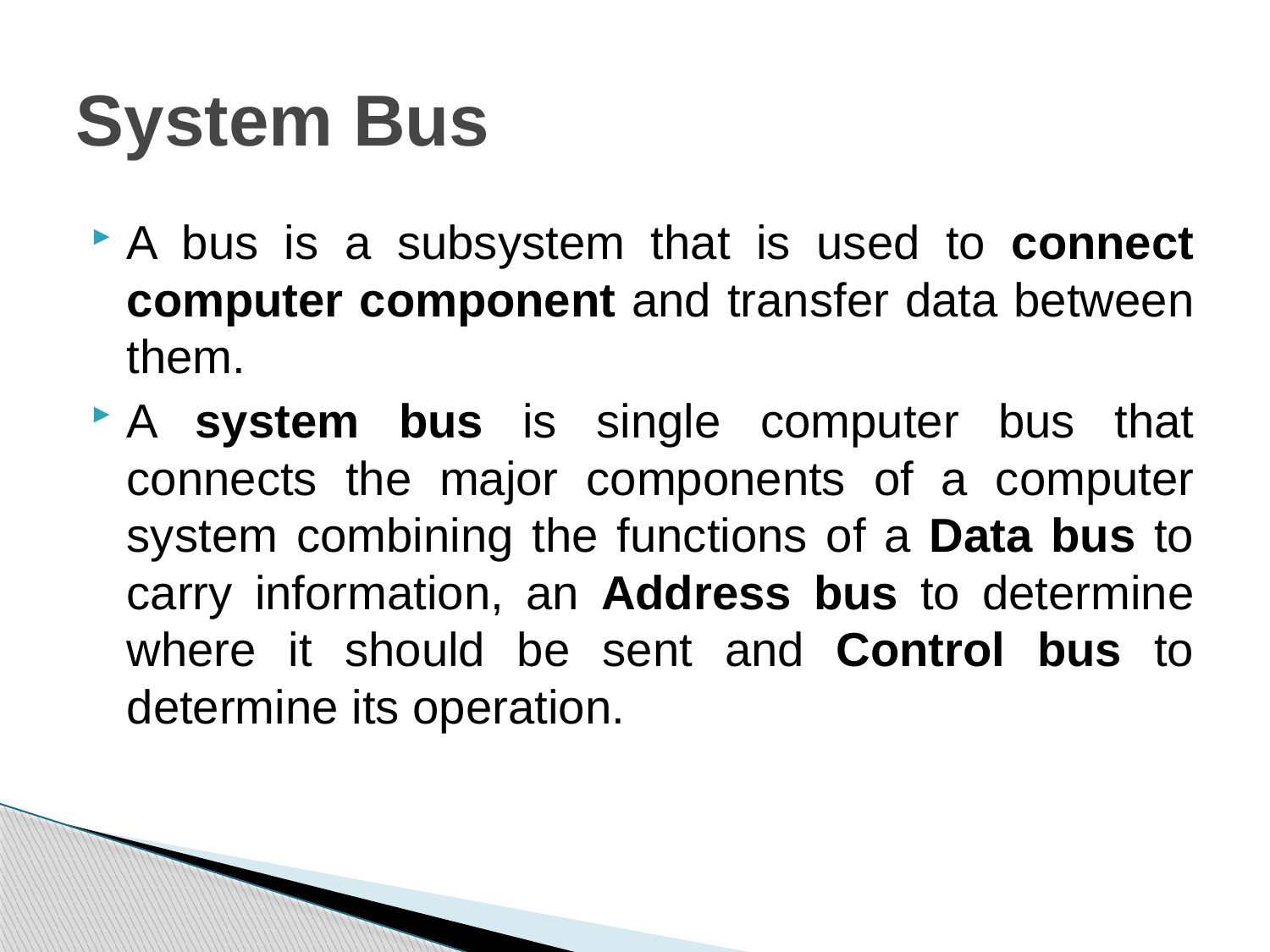

# System Bus
A bus is a subsystem that is used to connect computer component and transfer data between them.
A system bus is single computer bus that connects the major components of a computer system combining the functions of a Data bus to carry information, an Address bus to determine where it should be sent and Control bus to determine its operation.